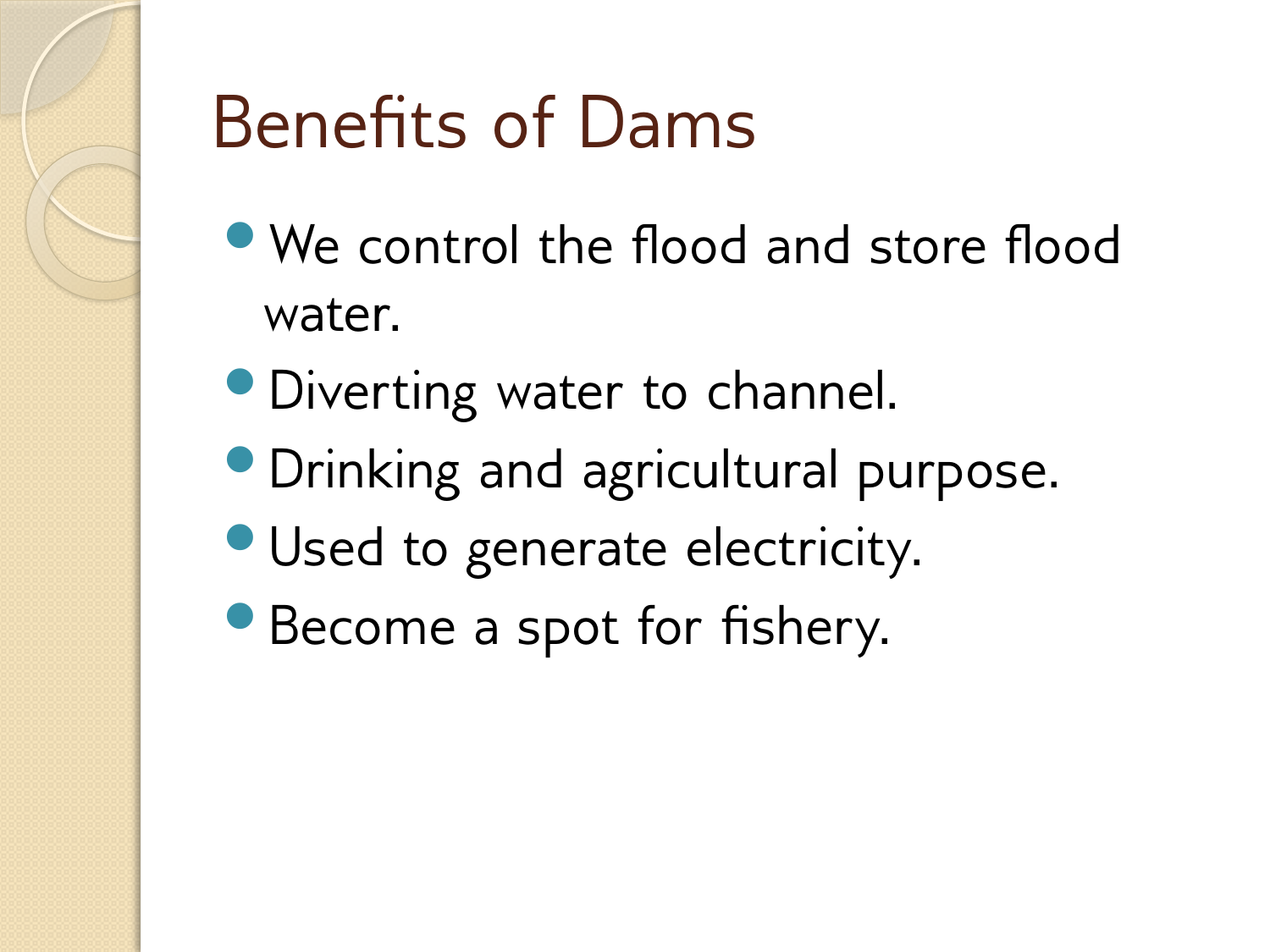

# Benefits of Dams
We control the flood and store flood water.
Diverting water to channel.
Drinking and agricultural purpose.
Used to generate electricity.
Become a spot for fishery.